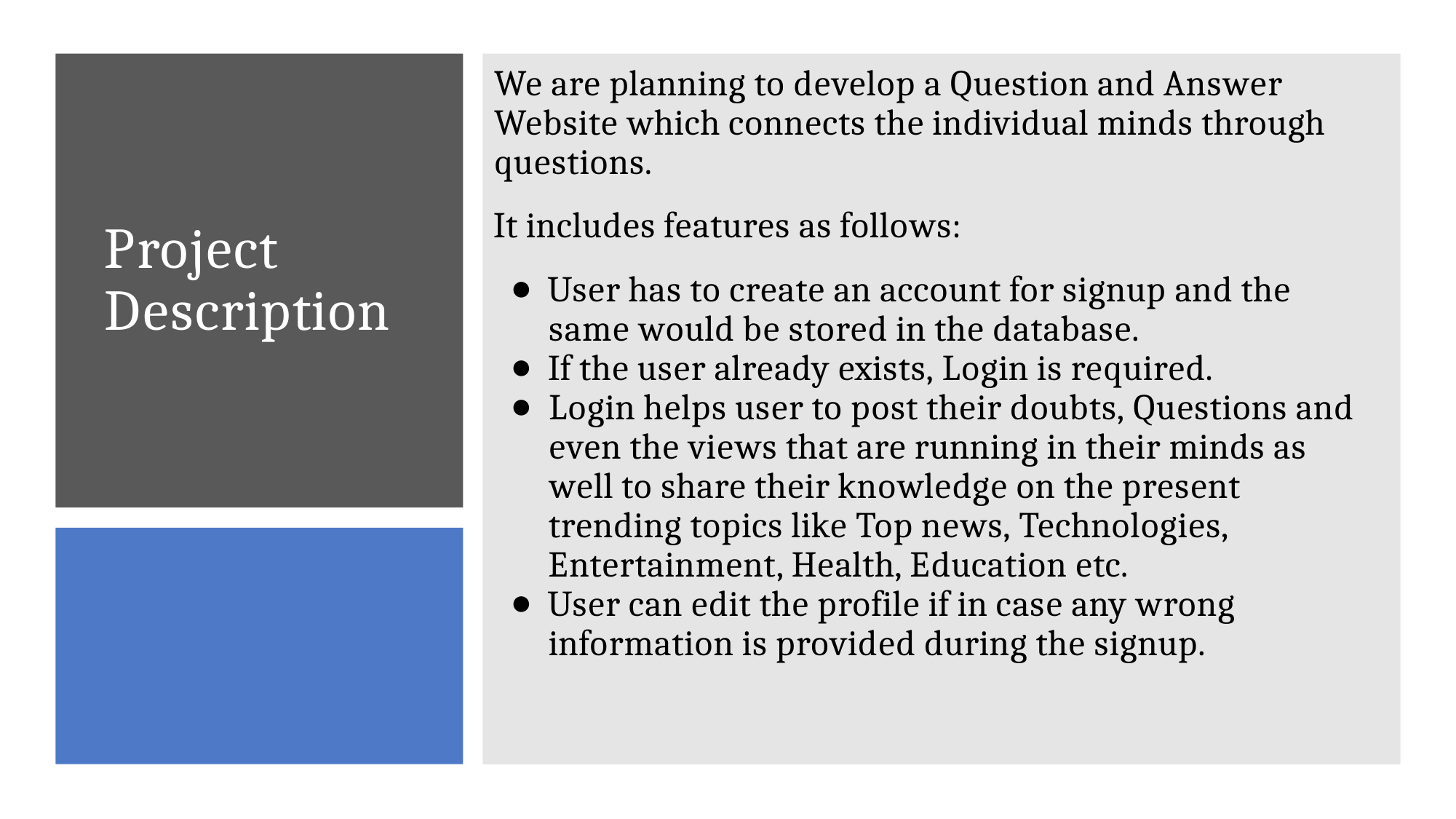

We are planning to develop a Question and Answer Website which connects the individual minds through questions.
It includes features as follows:
User has to create an account for signup and the same would be stored in the database.
If the user already exists, Login is required.
Login helps user to post their doubts, Questions and even the views that are running in their minds as well to share their knowledge on the present trending topics like Top news, Technologies, Entertainment, Health, Education etc.
User can edit the profile if in case any wrong information is provided during the signup.

# Project Description